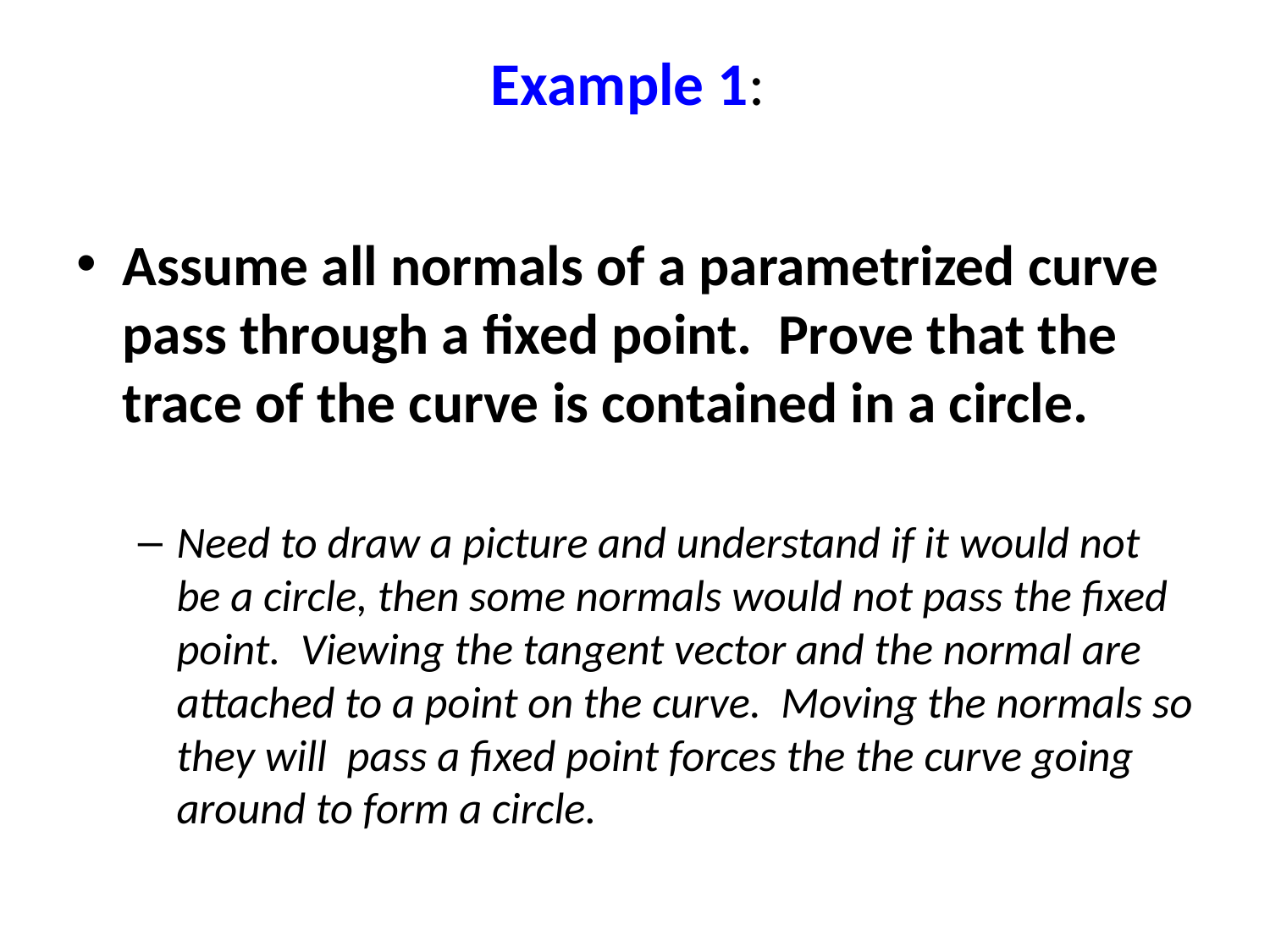

# Example 1:
Assume all normals of a parametrized curve pass through a fixed point.  Prove that the trace of the curve is contained in a circle.

Need to draw a picture and understand if it would not be a circle, then some normals would not pass the fixed point.  Viewing the tangent vector and the normal are attached to a point on the curve.  Moving the normals so they will  pass a fixed point forces the the curve going around to form a circle.